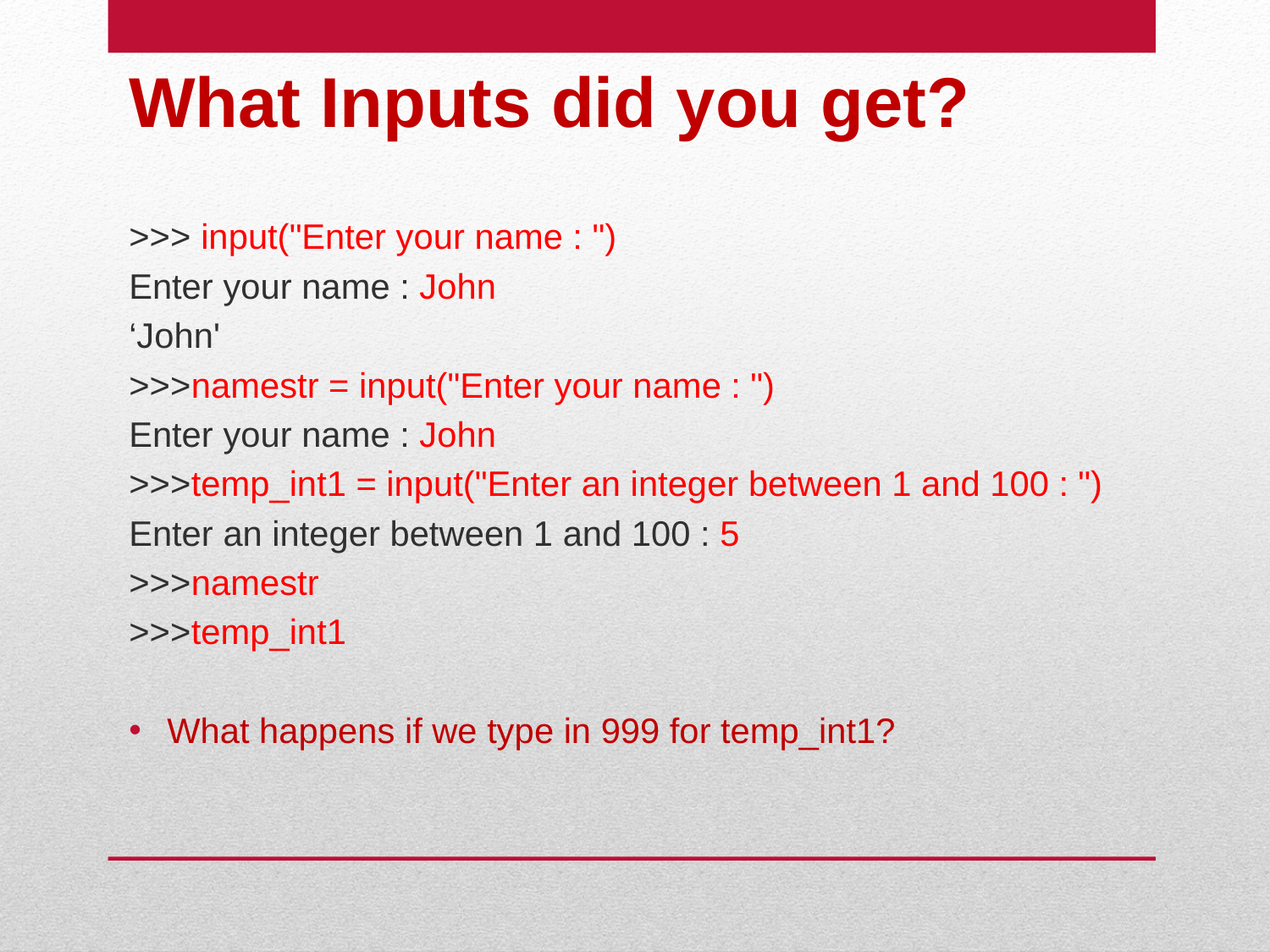

What Inputs did you get?
>>> input("Enter your name : ")
Enter your name : John
‘John'
>>>namestr = input("Enter your name : ")
Enter your name : John
>>>temp_int1 = input("Enter an integer between 1 and 100 : ")
Enter an integer between 1 and 100 : 5
>>>namestr
>>>temp_int1

What happens if we type in 999 for temp_int1?